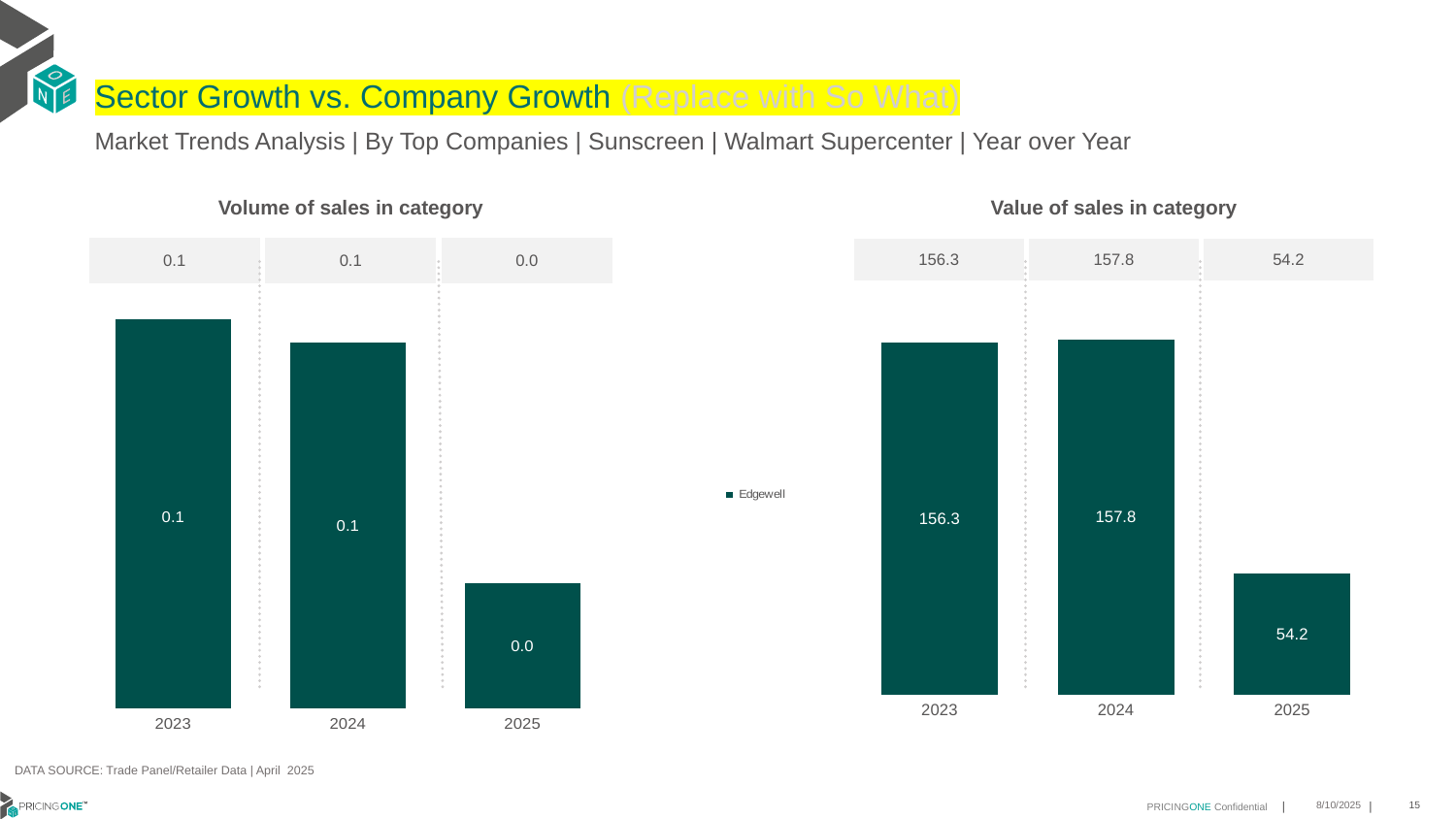

# Sector Growth vs. Company Growth (Replace with So What)
Market Trends Analysis | By Top Companies | Sunscreen | Walmart Supercenter | Year over Year
| Value of sales in category |  |  |
| --- | --- | --- |
| 156.3 | 157.8 | 54.2 |
| Volume of sales in category |  |  |
| --- | --- | --- |
| 0.1 | 0.1 | 0.0 |

### Chart

| Category | Edgewell |
|---|---|
| 2023 | 156.293921 |
| 2024 | 157.779069 |
| 2025 | 54.1696 |

### Chart

| Category | Edgewell |
|---|---|
| 2023 | 0.148281 |
| 2024 | 0.139488 |
| 2025 | 0.048043 |
DATA SOURCE: Trade Panel/Retailer Data | April  2025

8/10/2025
15